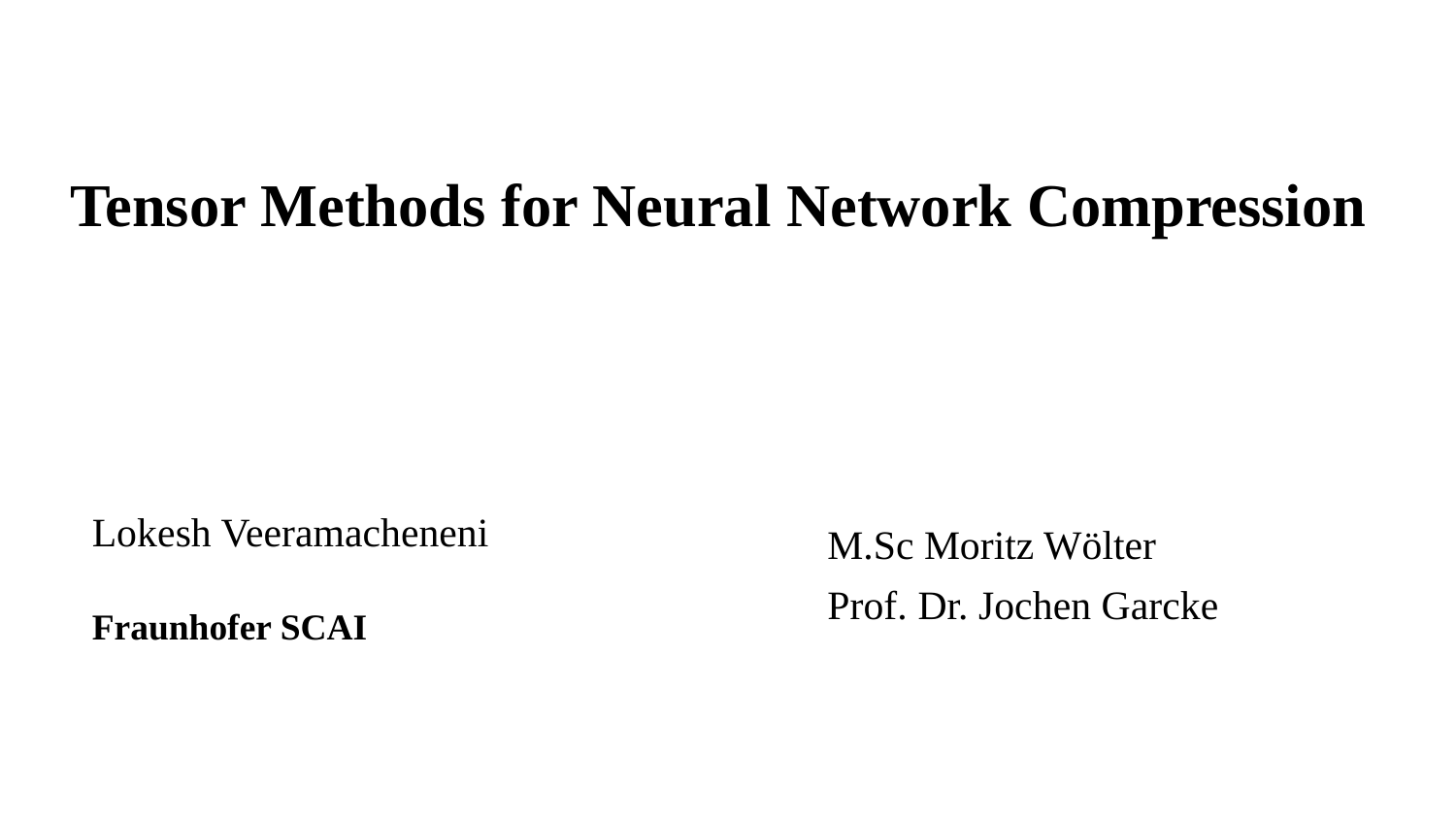

Tensor Methods for Neural Network Compression
Lokesh Veeramacheneni

Fraunhofer SCAI

M.Sc Moritz Wölter
Prof. Dr. Jochen Garcke